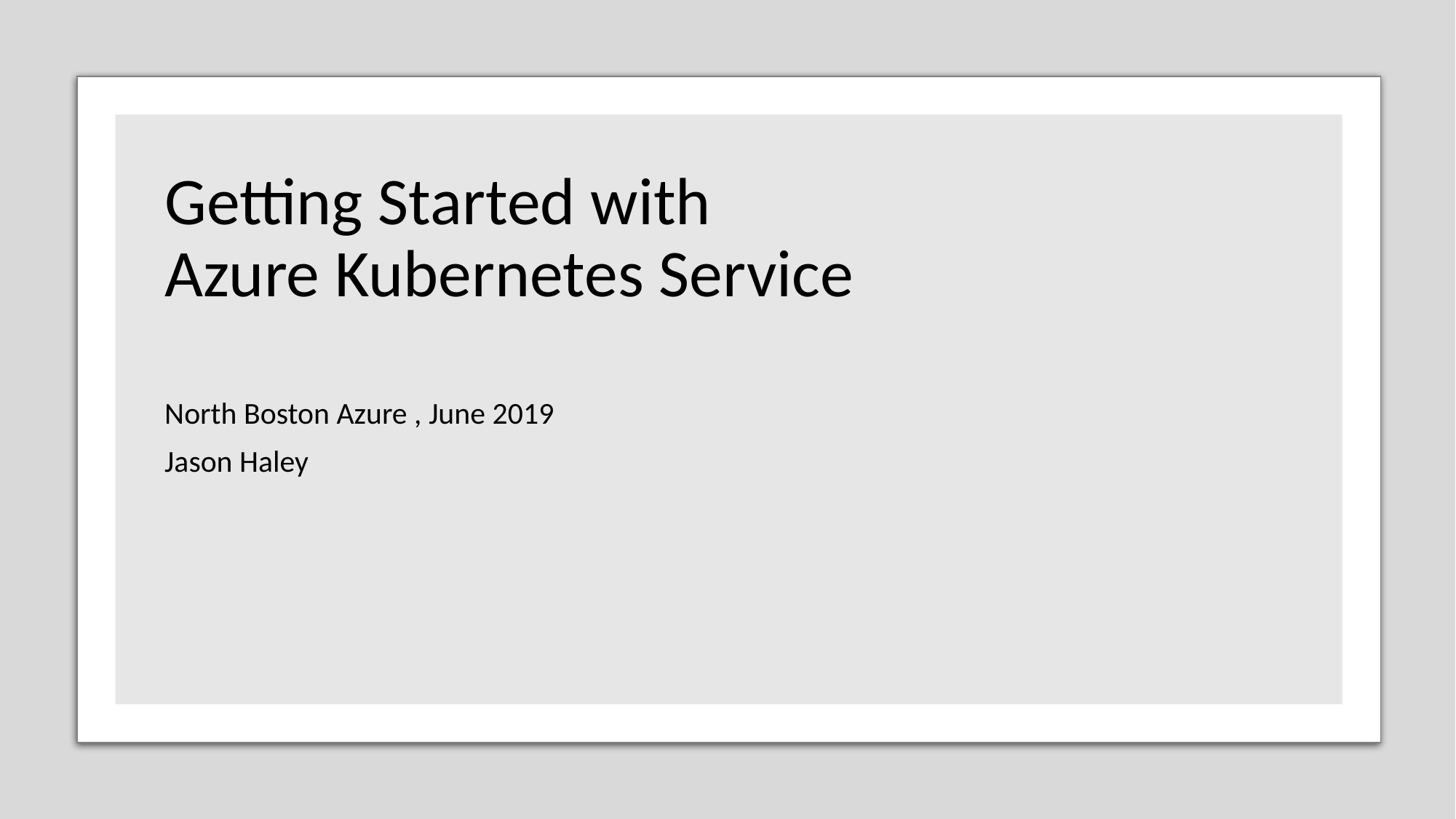

# Getting Started with Azure Kubernetes Service

North Boston Azure , June 2019
Jason Haley